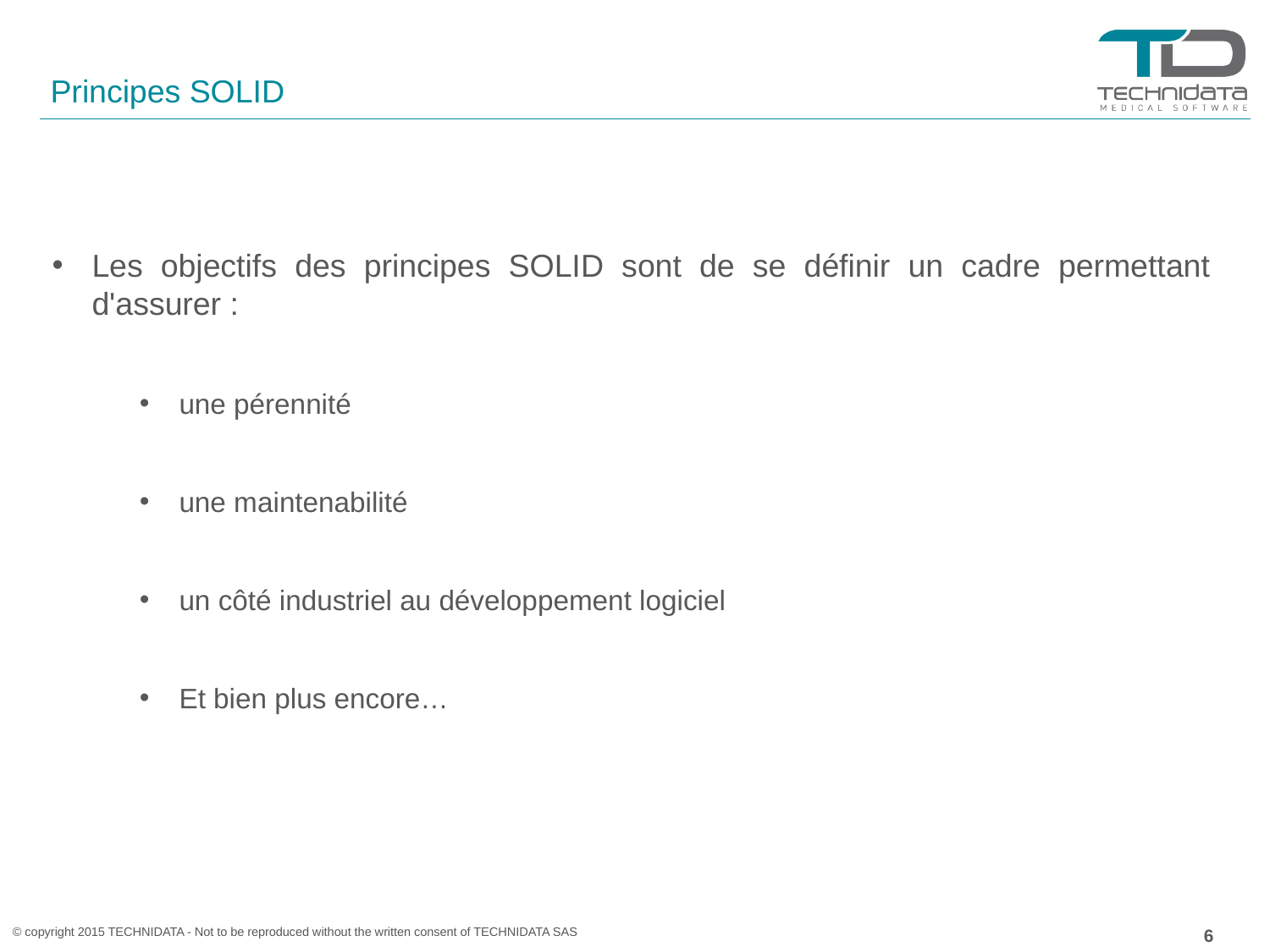

# Principes SOLID

Les objectifs des principes SOLID sont de se définir un cadre permettant d'assurer :

une pérennité

une maintenabilité

un côté industriel au développement logiciel

Et bien plus encore…